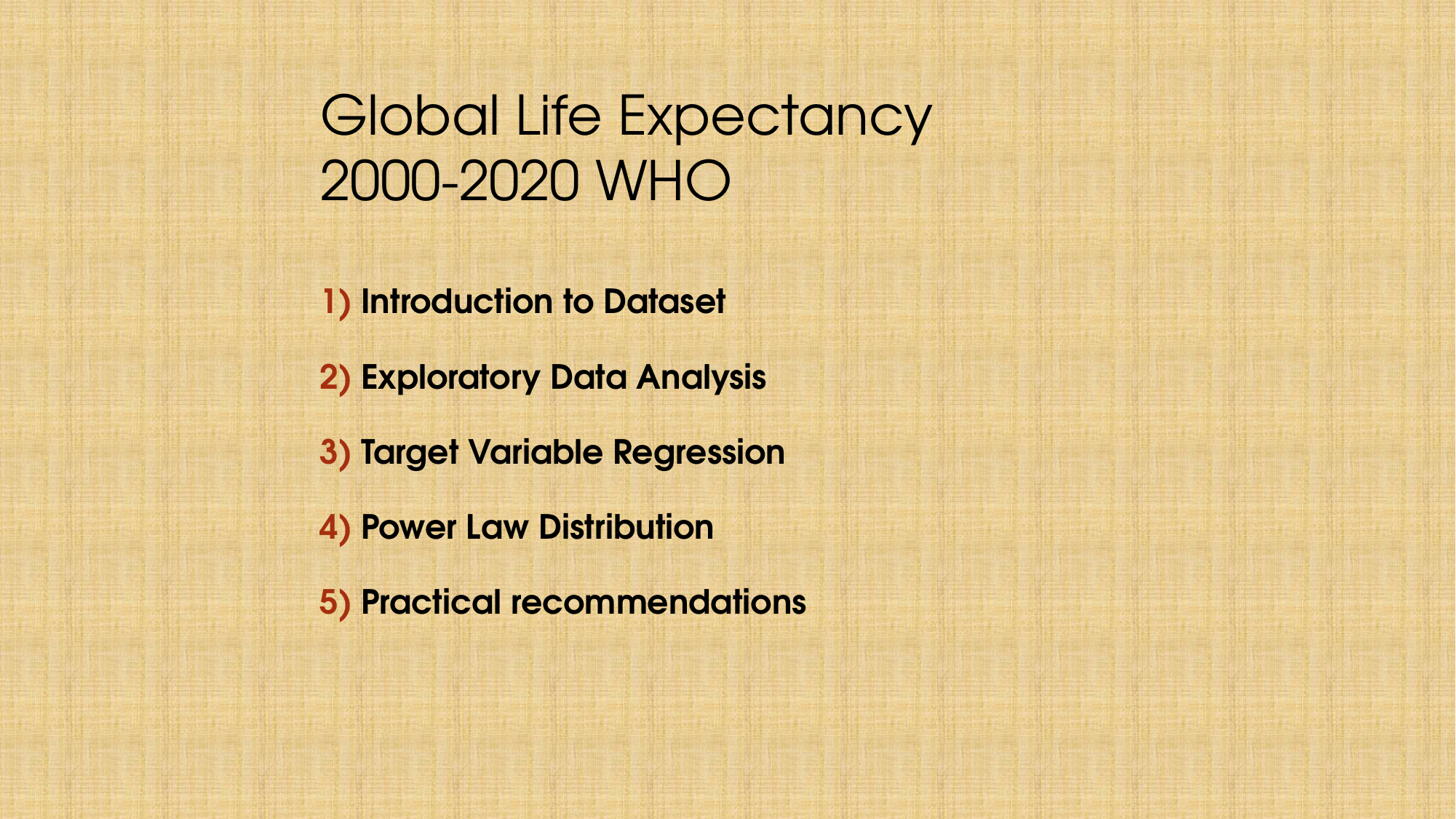

# Global Life Expectancy 2000-2020 WHO
Introduction to Dataset
Exploratory Data Analysis
Target Variable Regression
Power Law Distribution
Practical recommendations